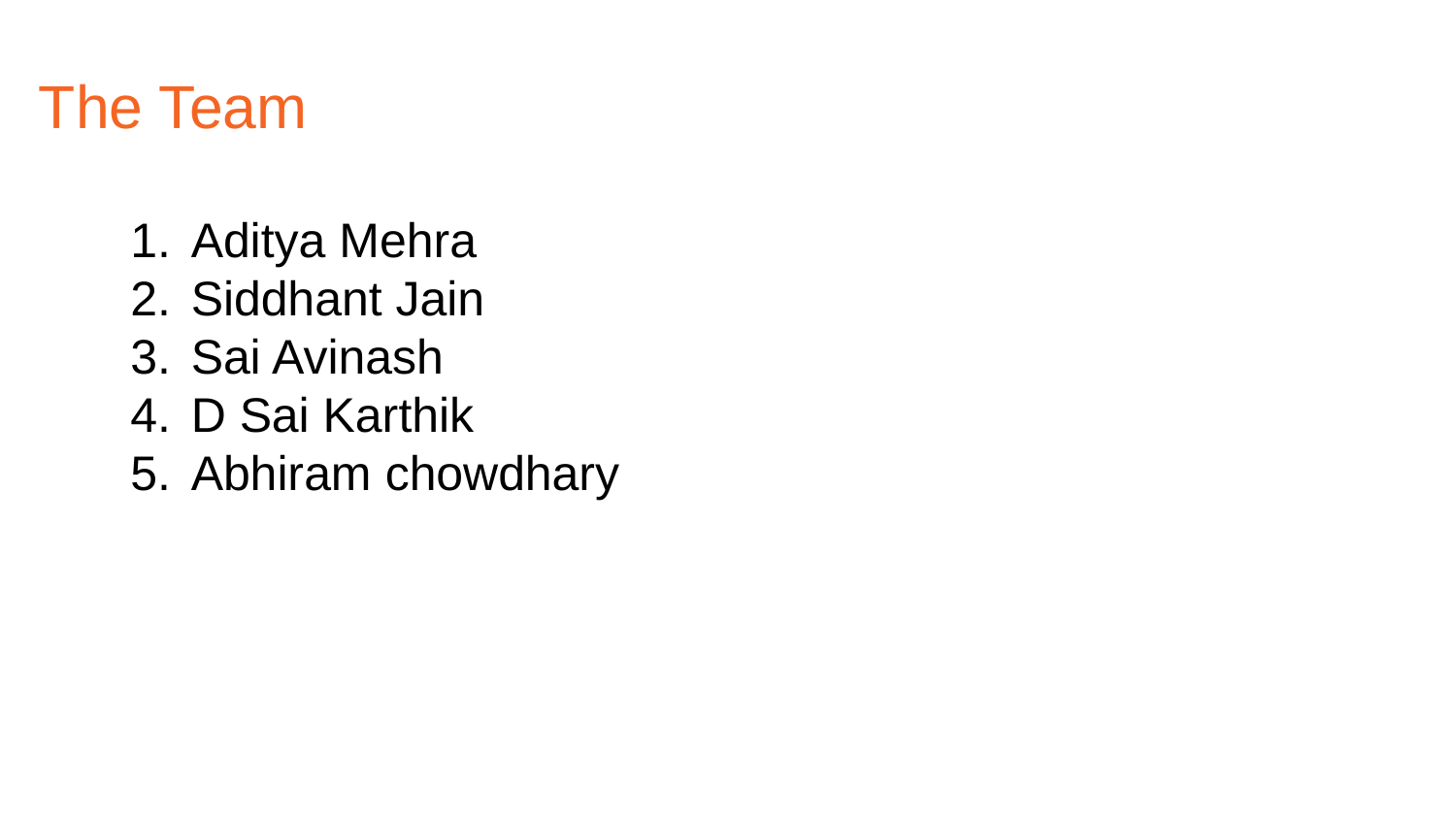

The Team
Aditya Mehra
Siddhant Jain
Sai Avinash
D Sai Karthik
Abhiram chowdhary